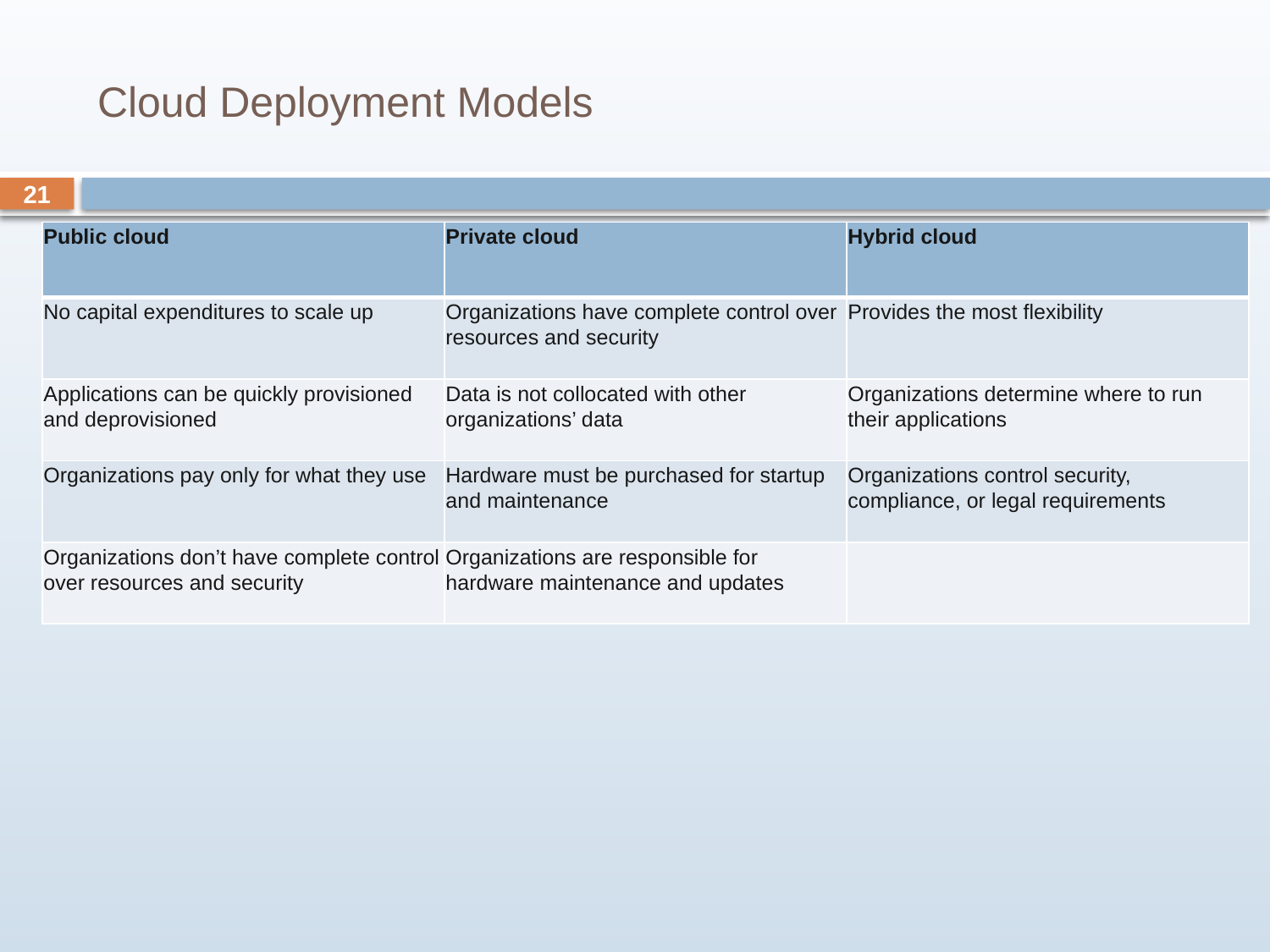

# Cloud Deployment Models
21
| Public cloud | Private cloud | Hybrid cloud |
| --- | --- | --- |
| No capital expenditures to scale up | Organizations have complete control over resources and security | Provides the most flexibility |
| Applications can be quickly provisioned and deprovisioned | Data is not collocated with other organizations’ data | Organizations determine where to run their applications |
| Organizations pay only for what they use | Hardware must be purchased for startup and maintenance | Organizations control security, compliance, or legal requirements |
| Organizations don’t have complete control over resources and security | Organizations are responsible for hardware maintenance and updates |  |